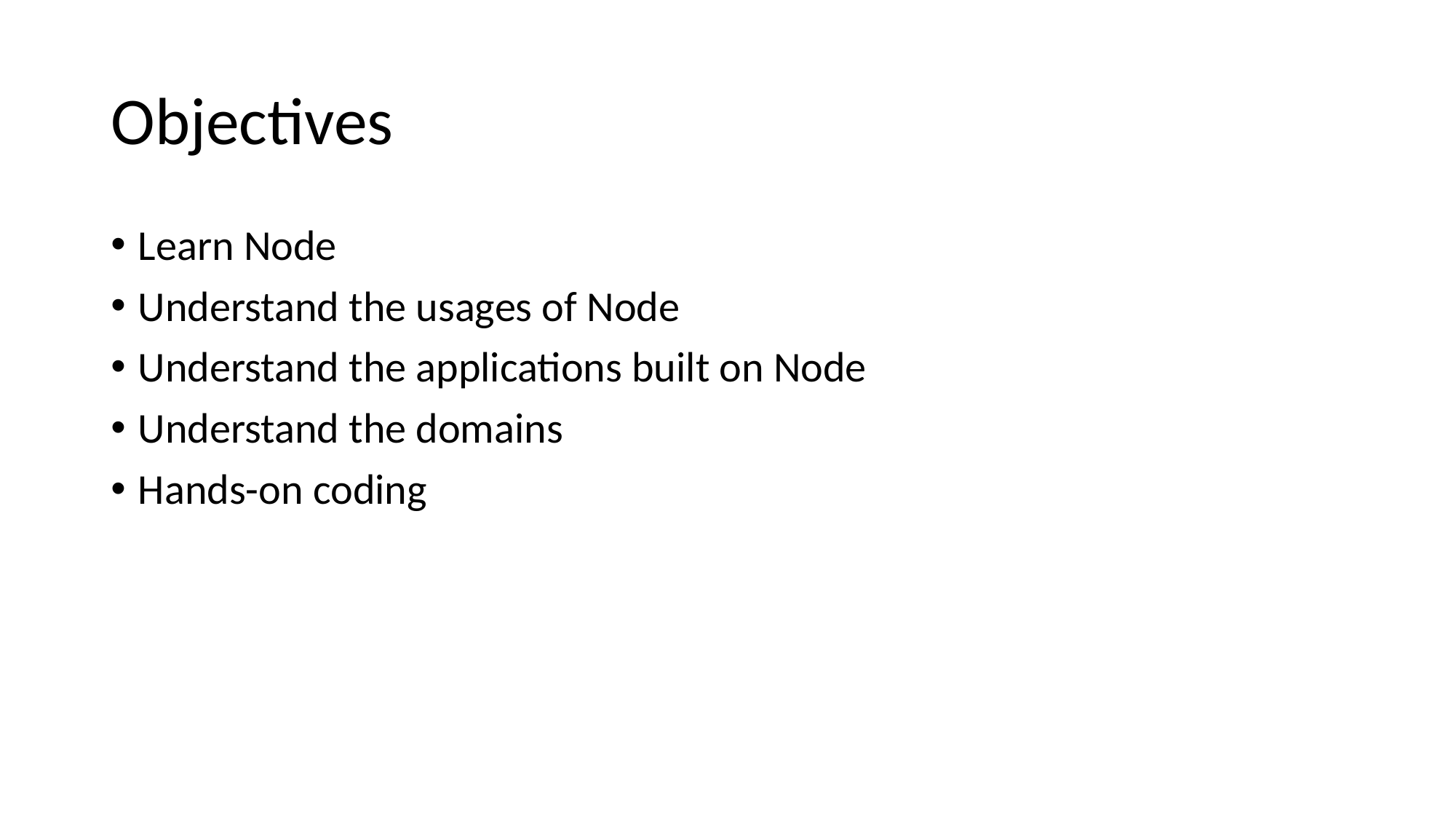

# Objectives
Learn Node
Understand the usages of Node
Understand the applications built on Node
Understand the domains
Hands-on coding